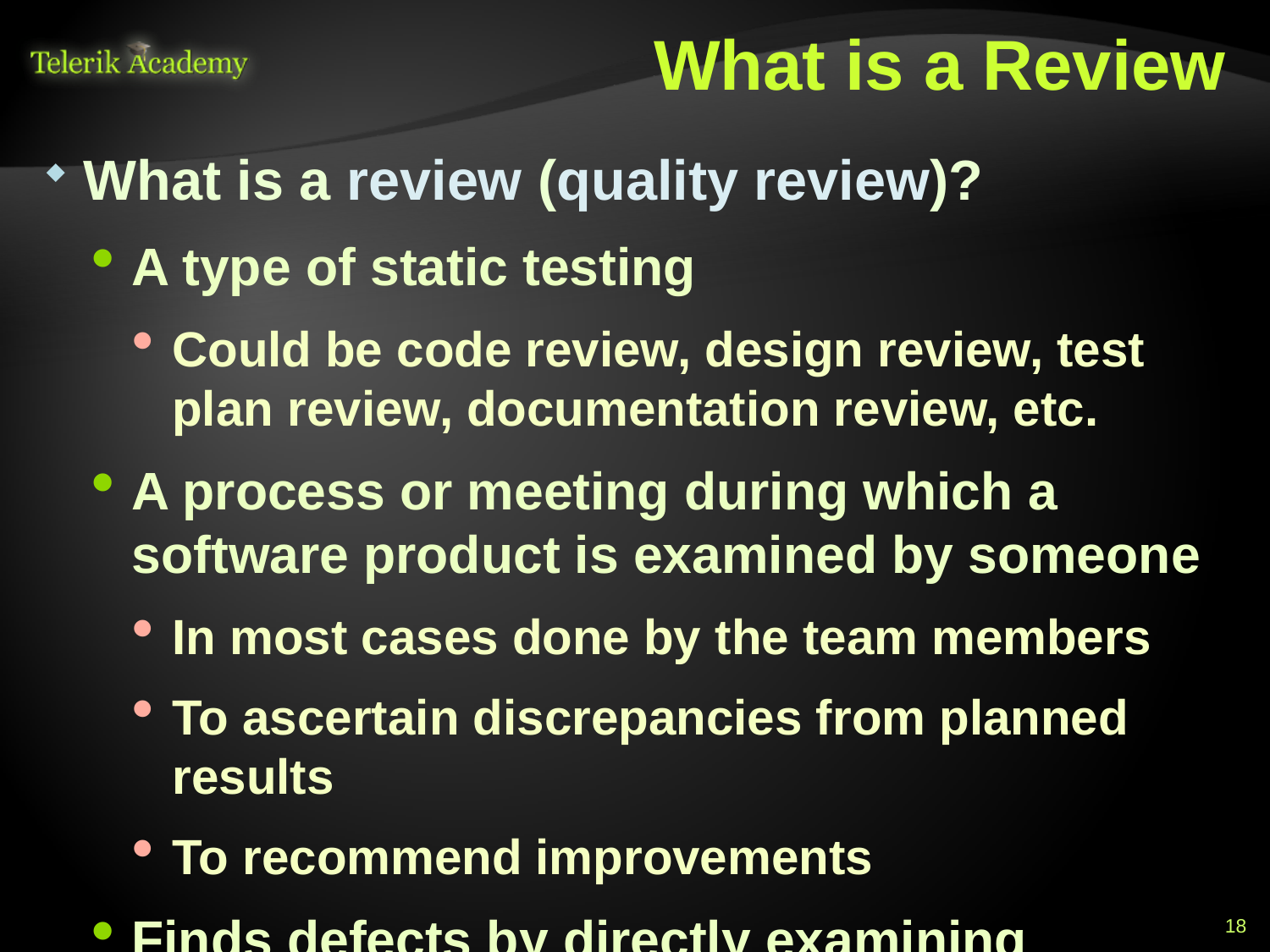

# What is a Review
What is a review (quality review)?
A type of static testing
Could be code review, design review, test plan review, documentation review, etc.
A process or meeting during which a software product is examined by someone
In most cases done by the team members
To ascertain discrepancies from planned results
To recommend improvements
Finds defects by directly examining documents
18